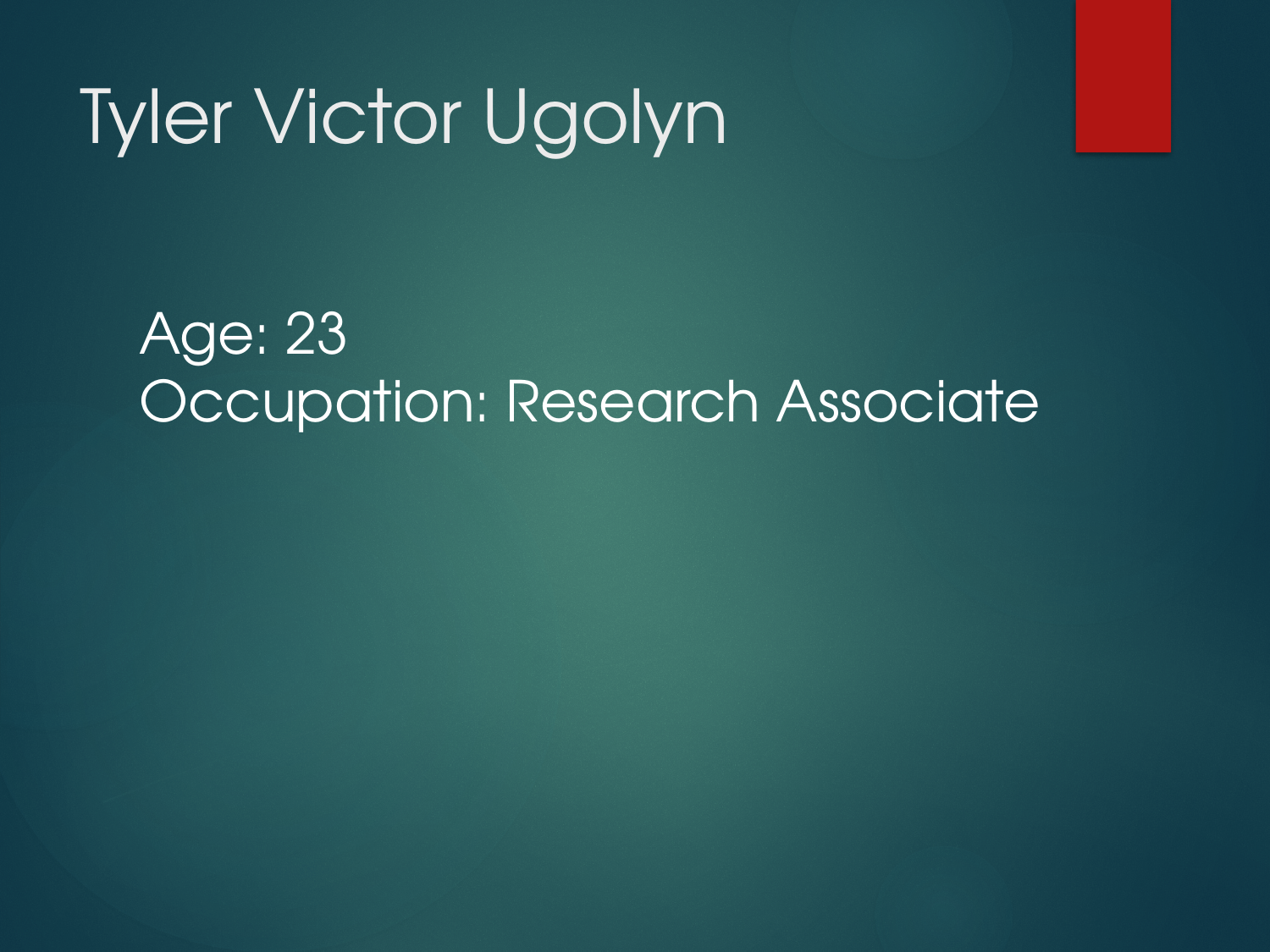

# Tyler Victor Ugolyn

Age: 23
Occupation: Research Associate